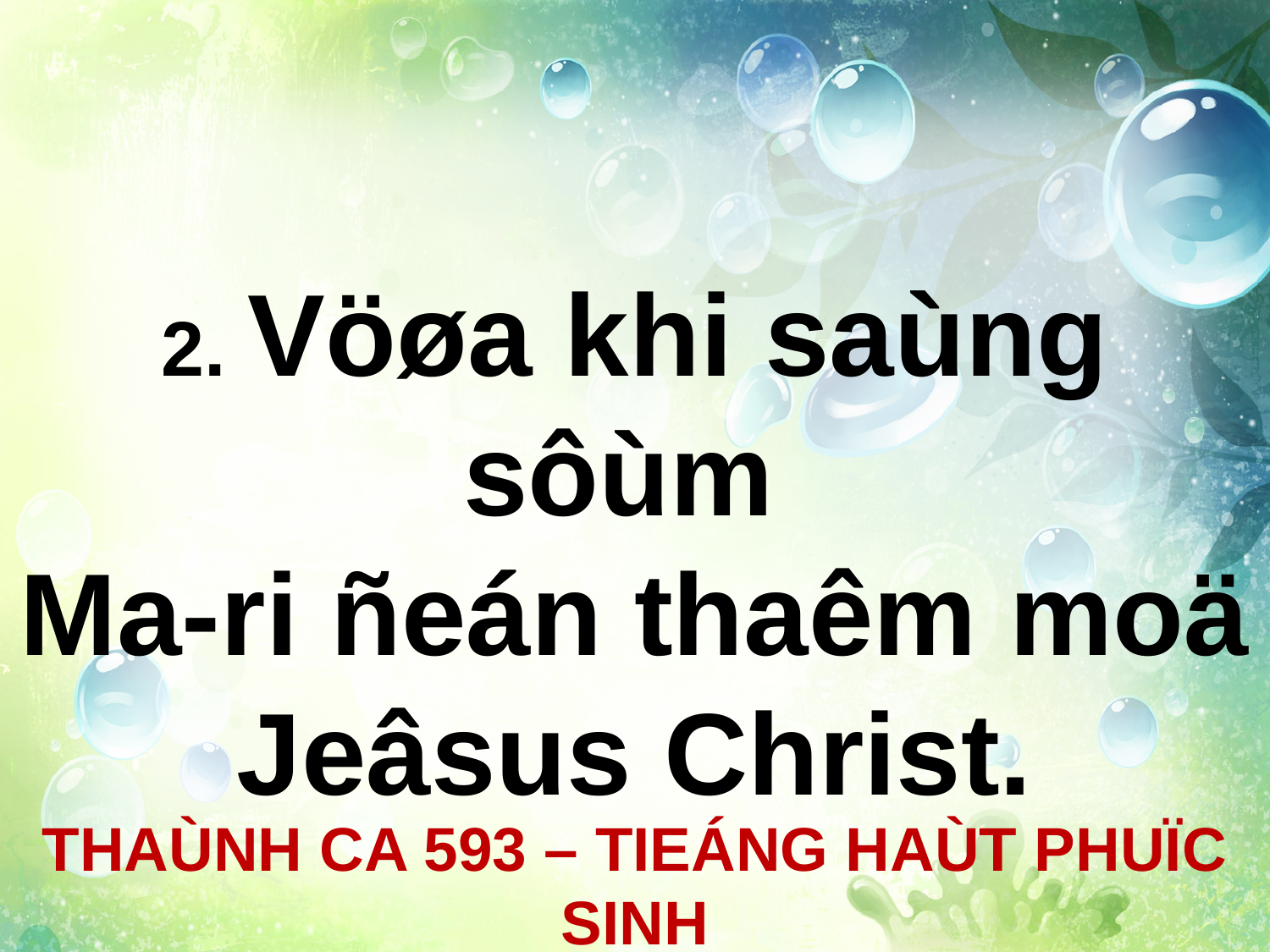

2. Vöøa khi saùng sôùm
Ma-ri ñeán thaêm moä Jeâsus Christ.
THAÙNH CA 593 – TIEÁNG HAÙT PHUÏC SINH